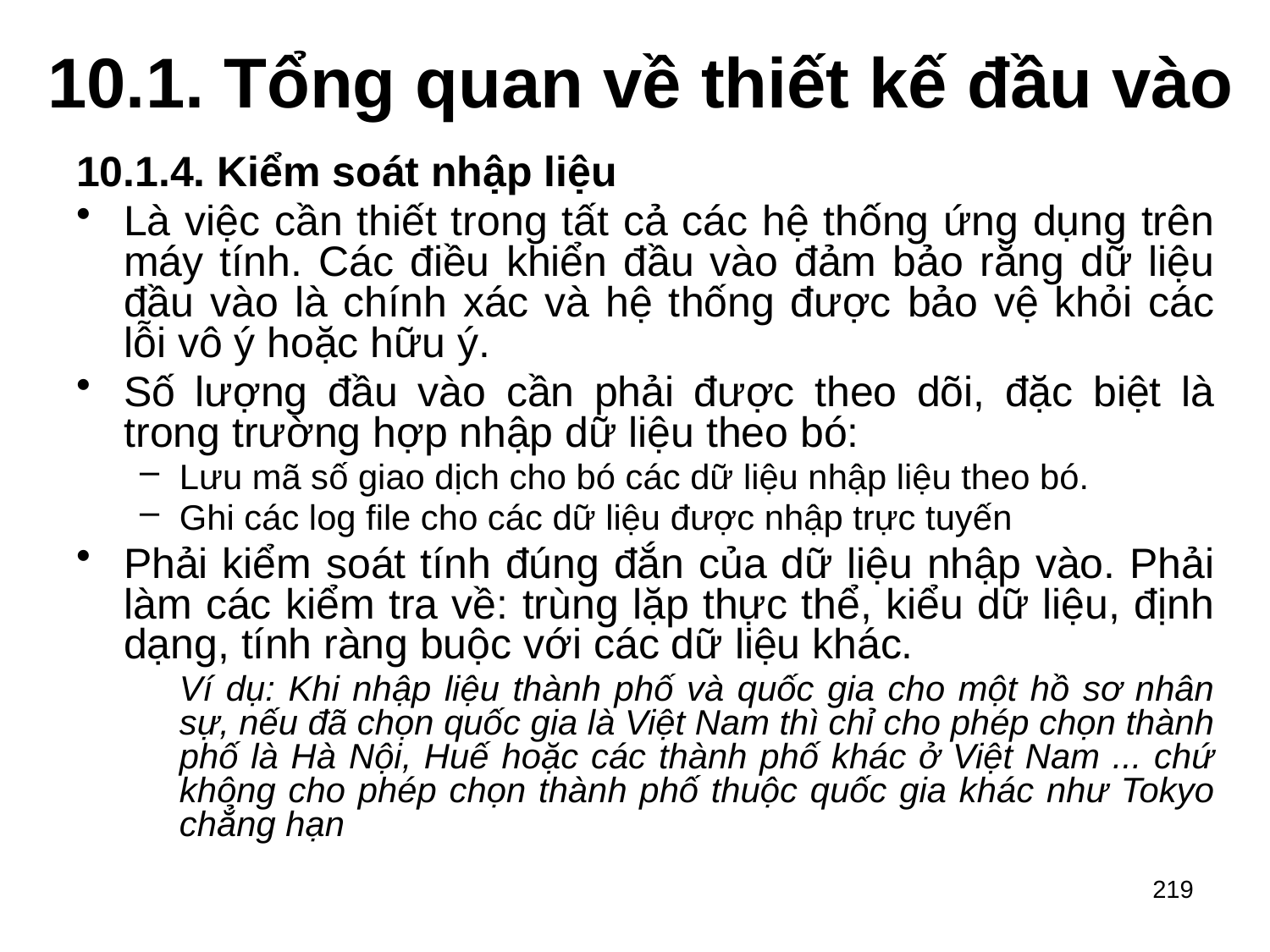

# 10.1. Tổng quan về thiết kế đầu vào
10.1.4. Kiểm soát nhập liệu
Là việc cần thiết trong tất cả các hệ thống ứng dụng trên máy tính. Các điều khiển đầu vào đảm bảo rằng dữ liệu đầu vào là chính xác và hệ thống được bảo vệ khỏi các lỗi vô ý hoặc hữu ý.
Số lượng đầu vào cần phải được theo dõi, đặc biệt là trong trường hợp nhập dữ liệu theo bó:
Lưu mã số giao dịch cho bó các dữ liệu nhập liệu theo bó.
Ghi các log file cho các dữ liệu được nhập trực tuyến
Phải kiểm soát tính đúng đắn của dữ liệu nhập vào. Phải làm các kiểm tra về: trùng lặp thực thể, kiểu dữ liệu, định dạng, tính ràng buộc với các dữ liệu khác.
	Ví dụ: Khi nhập liệu thành phố và quốc gia cho một hồ sơ nhân sự, nếu đã chọn quốc gia là Việt Nam thì chỉ cho phép chọn thành phố là Hà Nội, Huế hoặc các thành phố khác ở Việt Nam ... chứ không cho phép chọn thành phố thuộc quốc gia khác như Tokyo chẳng hạn
219